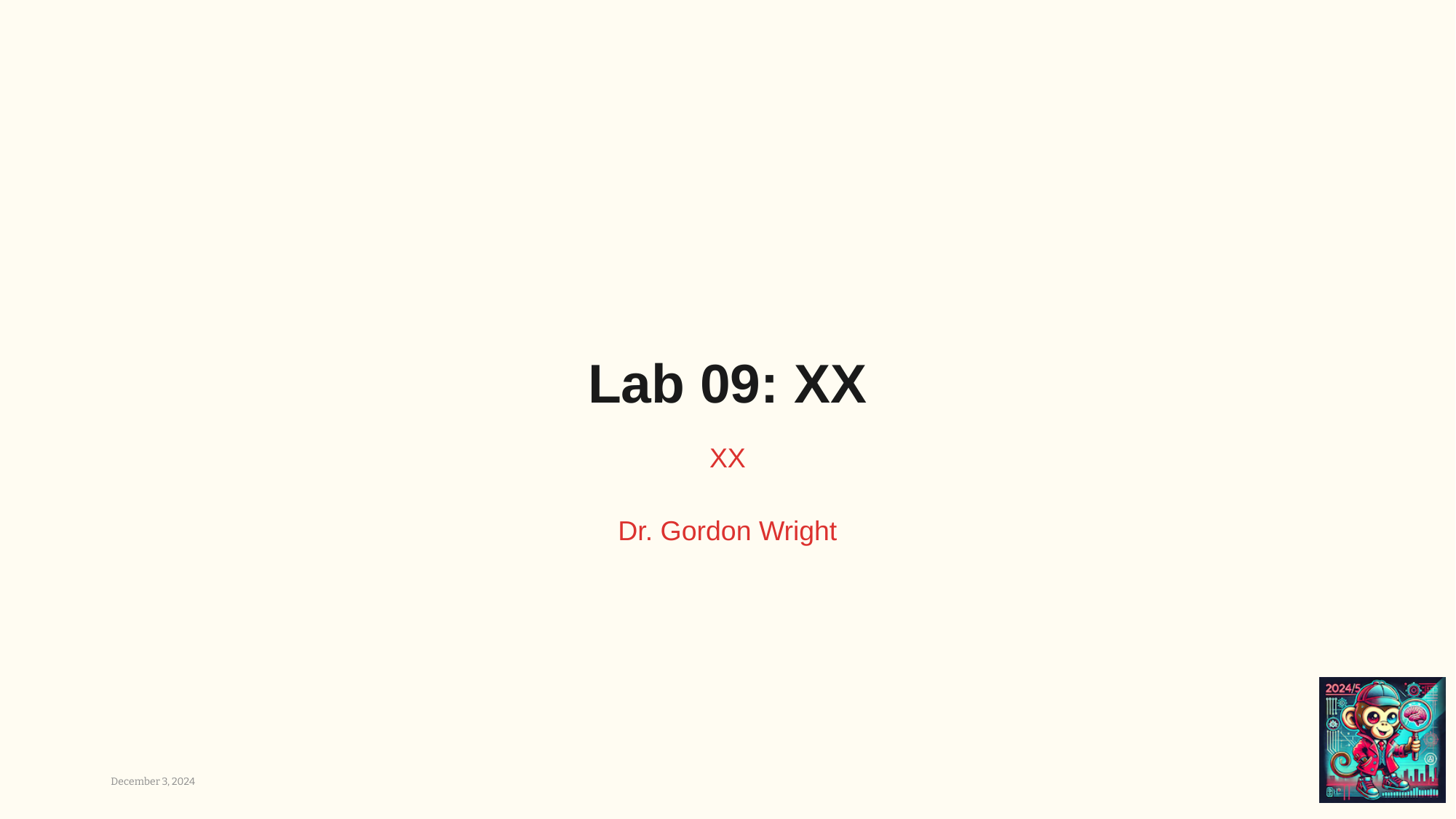

# Lab 09: XX
XX
Dr. Gordon Wright
December 3, 2024